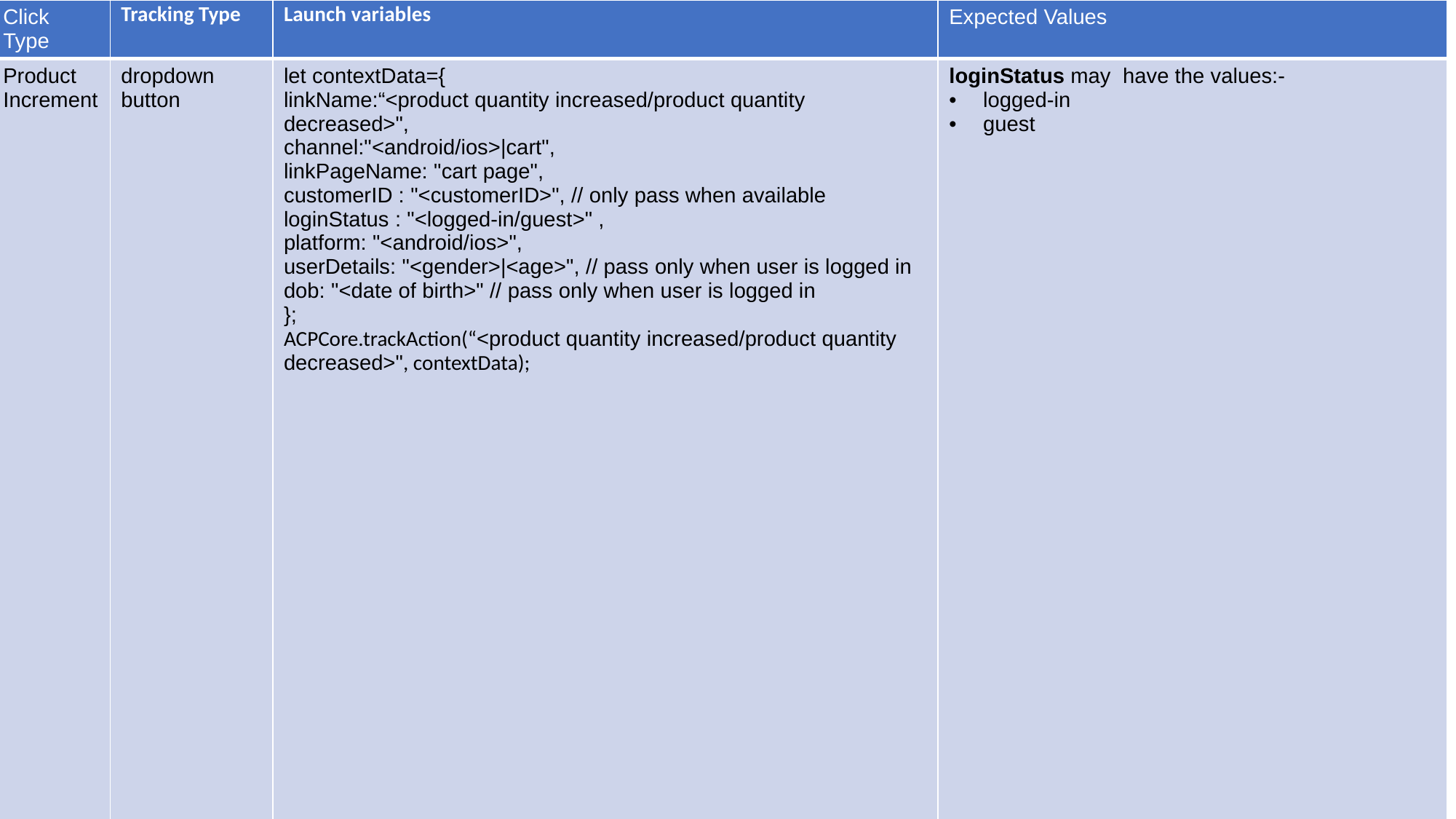

| Click Type | Tracking Type | Launch variables | Expected Values |
| --- | --- | --- | --- |
| Product Increment | dropdown button | let contextData={ linkName:“<product quantity increased/product quantity decreased>", channel:"<android/ios>|cart", linkPageName: "cart page", customerID : "<customerID>", // only pass when available loginStatus : "<logged-in/guest>" , platform: "<android/ios>", userDetails: "<gender>|<age>", // pass only when user is logged in dob: "<date of birth>" // pass only when user is logged in }; ACPCore.trackAction(“<product quantity increased/product quantity decreased>", contextData); | loginStatus may have the values:- logged-in guest |